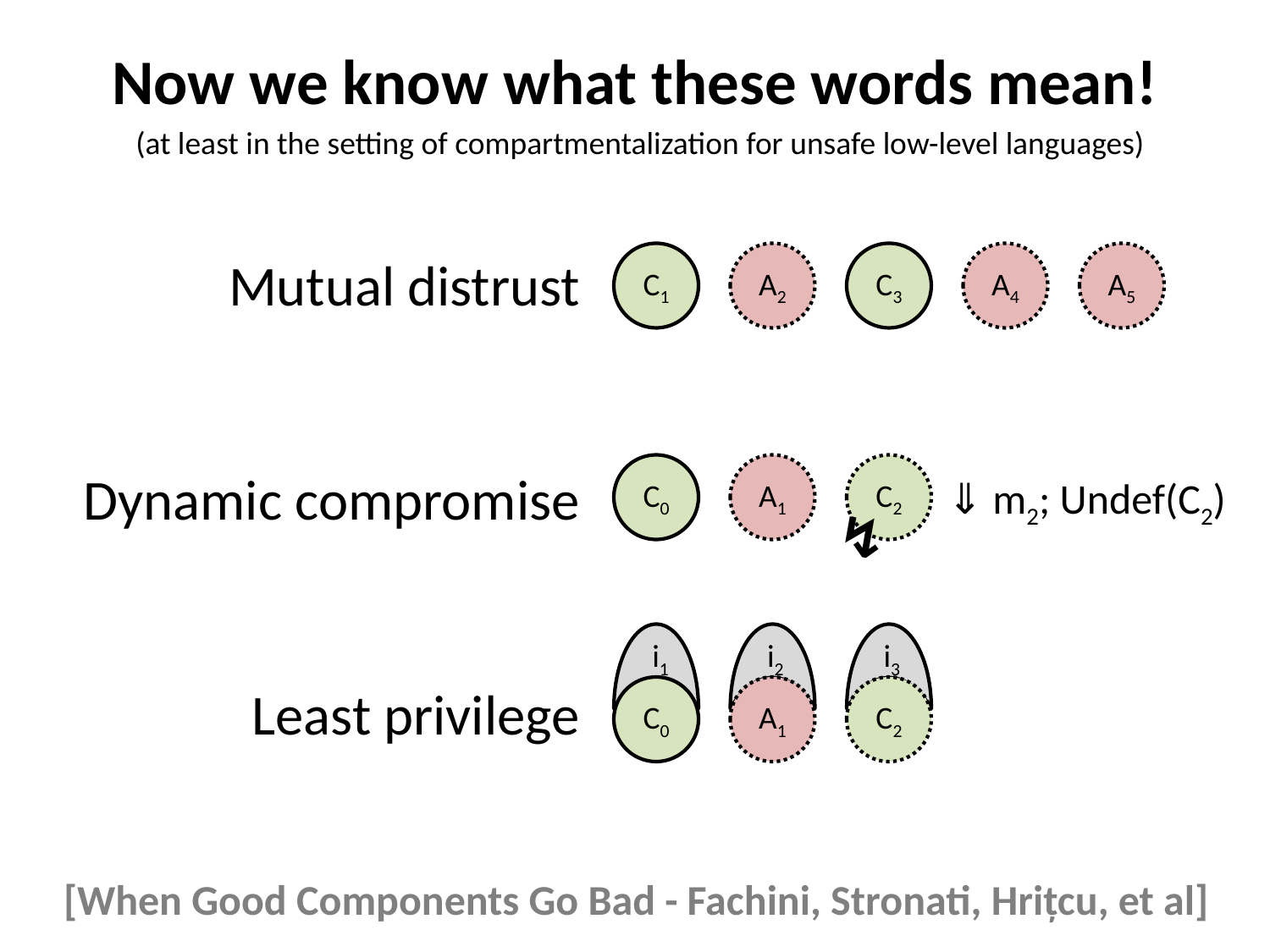

# Now we know what these words mean!
(at least in the setting of compartmentalization for unsafe low-level languages)
C1
A2
C3
A4
A5
Mutual distrust
Dynamic compromise
Least privilege
C0
A1
C2
⇓ m2; Undef(C2)
↯

i1

i2

i3
C0
A1
C2
[When Good Components Go Bad - Fachini, Stronati, Hrițcu, et al]